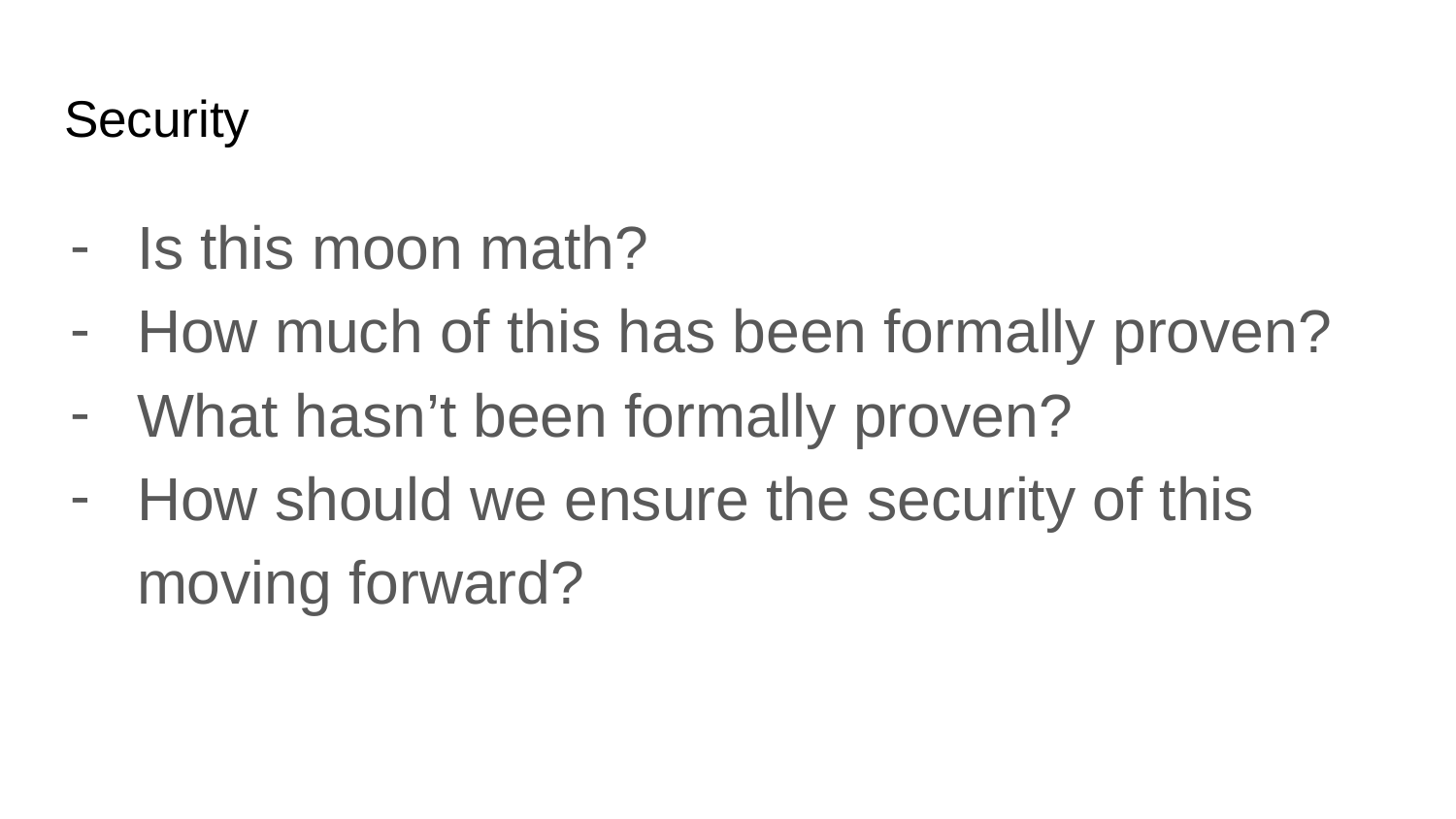

# Security
Is this moon math?
How much of this has been formally proven?
What hasn’t been formally proven?
How should we ensure the security of this moving forward?